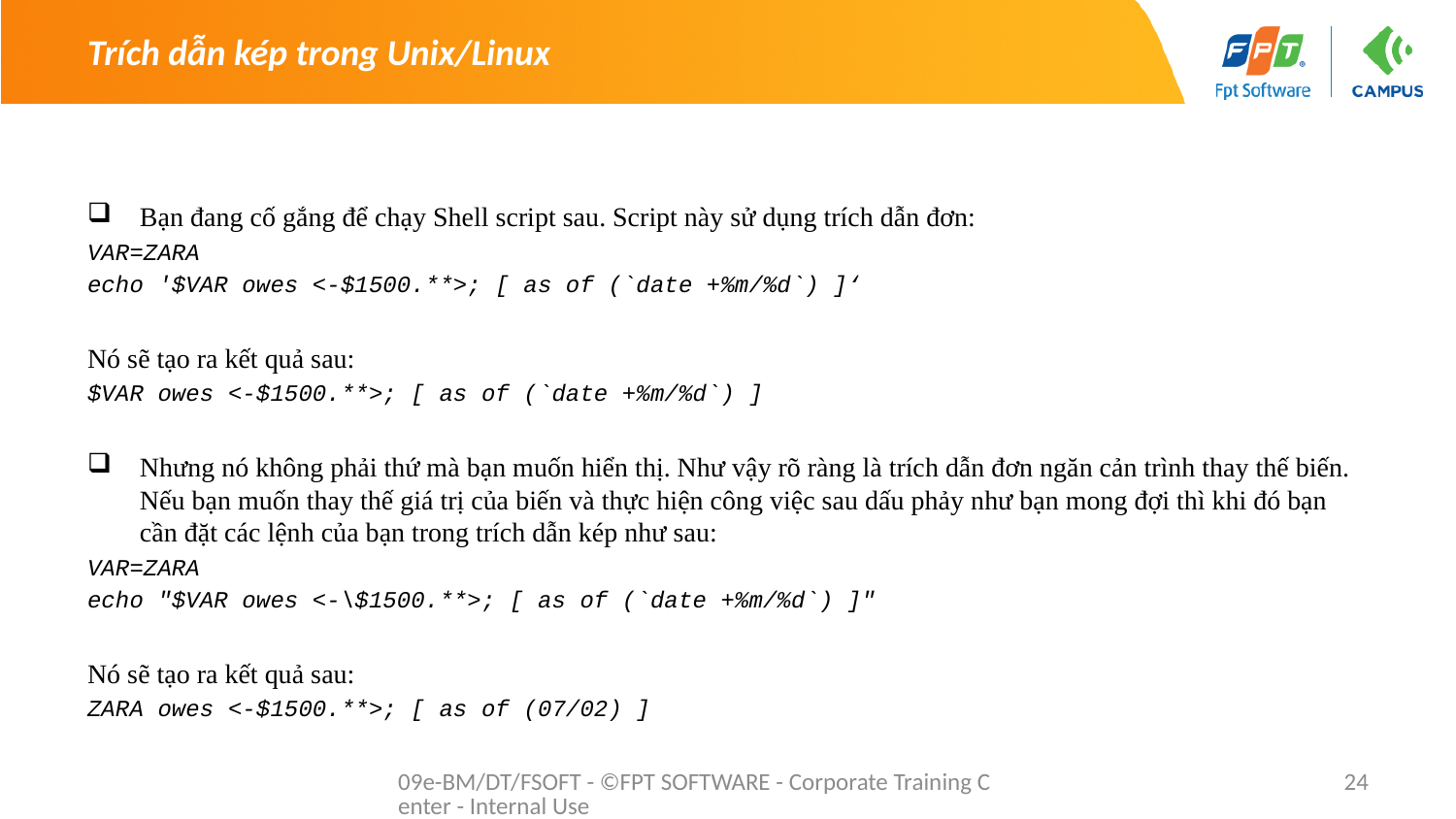

# Trích dẫn kép trong Unix/Linux
Bạn đang cố gắng để chạy Shell script sau. Script này sử dụng trích dẫn đơn:
VAR=ZARA
echo '$VAR owes <-$1500.**>; [ as of (`date +%m/%d`) ]‘

Nó sẽ tạo ra kết quả sau:
$VAR owes <-$1500.**>; [ as of (`date +%m/%d`) ]

Nhưng nó không phải thứ mà bạn muốn hiển thị. Như vậy rõ ràng là trích dẫn đơn ngăn cản trình thay thế biến. Nếu bạn muốn thay thế giá trị của biến và thực hiện công việc sau dấu phảy như bạn mong đợi thì khi đó bạn cần đặt các lệnh của bạn trong trích dẫn kép như sau:
VAR=ZARA
echo "$VAR owes <-\$1500.**>; [ as of (`date +%m/%d`) ]"

Nó sẽ tạo ra kết quả sau:
ZARA owes <-$1500.**>; [ as of (07/02) ]

09e-BM/DT/FSOFT - ©FPT SOFTWARE - Corporate Training Center - Internal Use
24